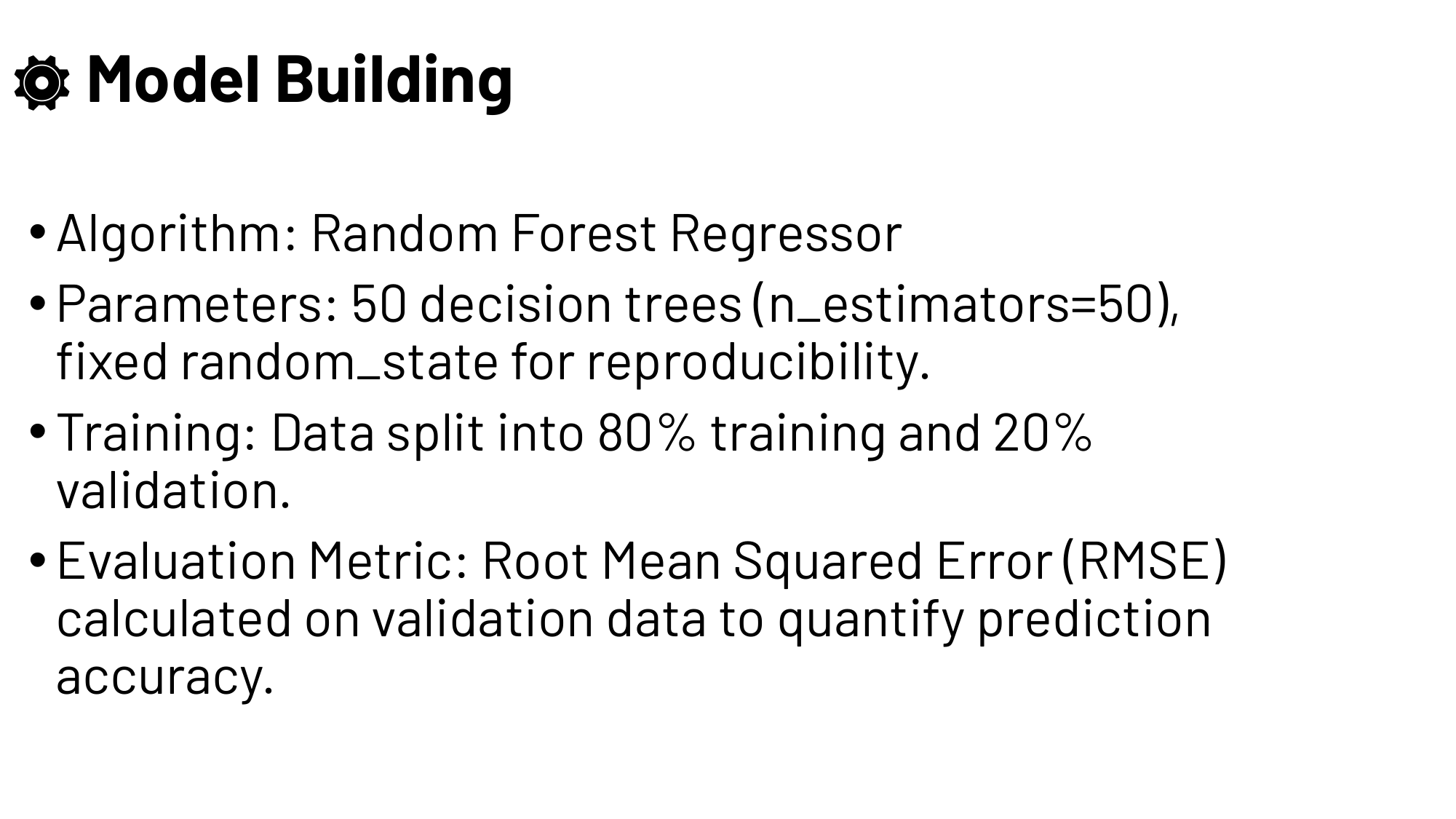

# ⚙️ Model Building
Algorithm: Random Forest Regressor
Parameters: 50 decision trees (n_estimators=50), fixed random_state for reproducibility.
Training: Data split into 80% training and 20% validation.
Evaluation Metric: Root Mean Squared Error (RMSE) calculated on validation data to quantify prediction accuracy.